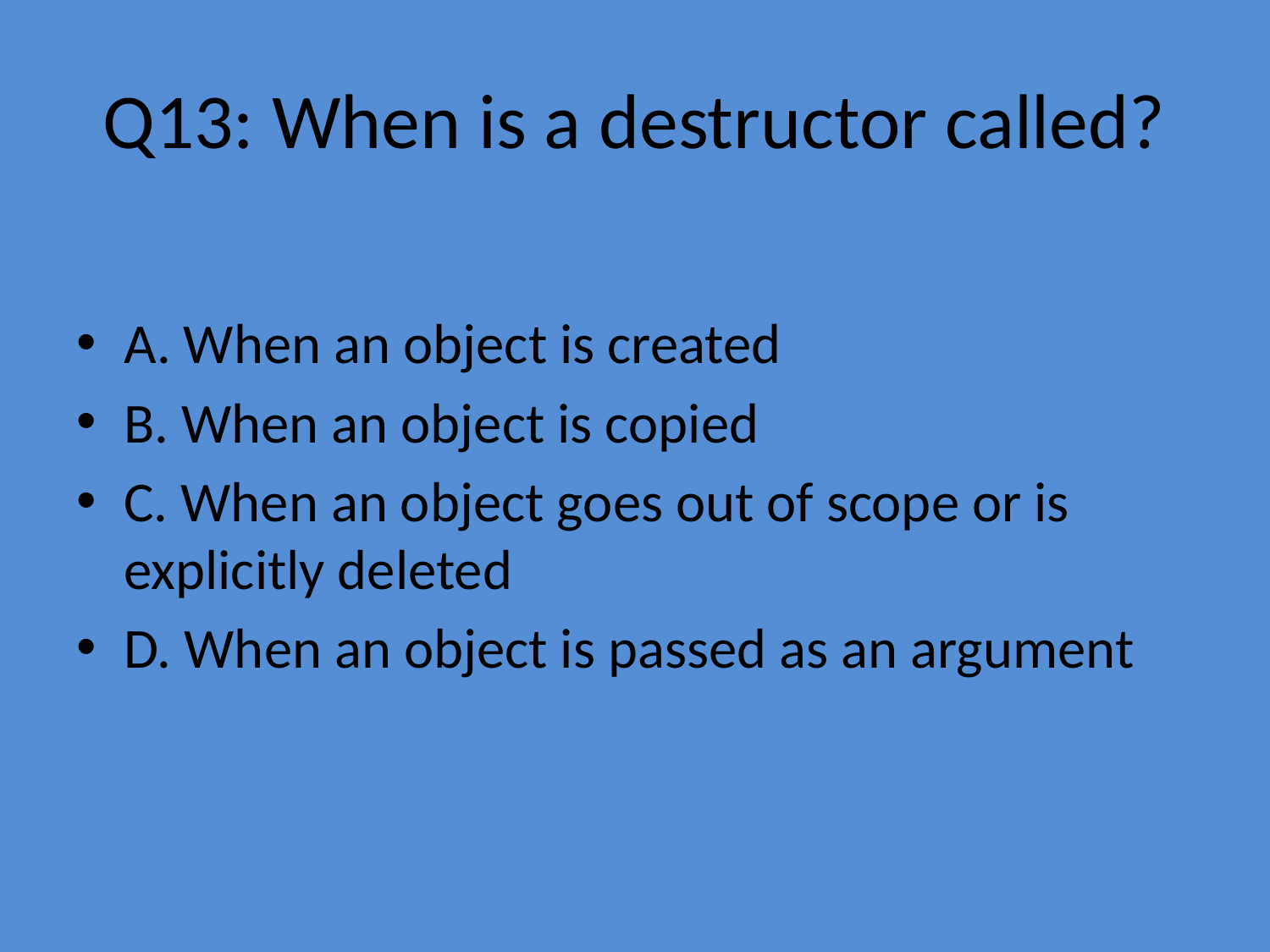

# Q13: When is a destructor called?

A. When an object is created
B. When an object is copied
C. When an object goes out of scope or is explicitly deleted
D. When an object is passed as an argument